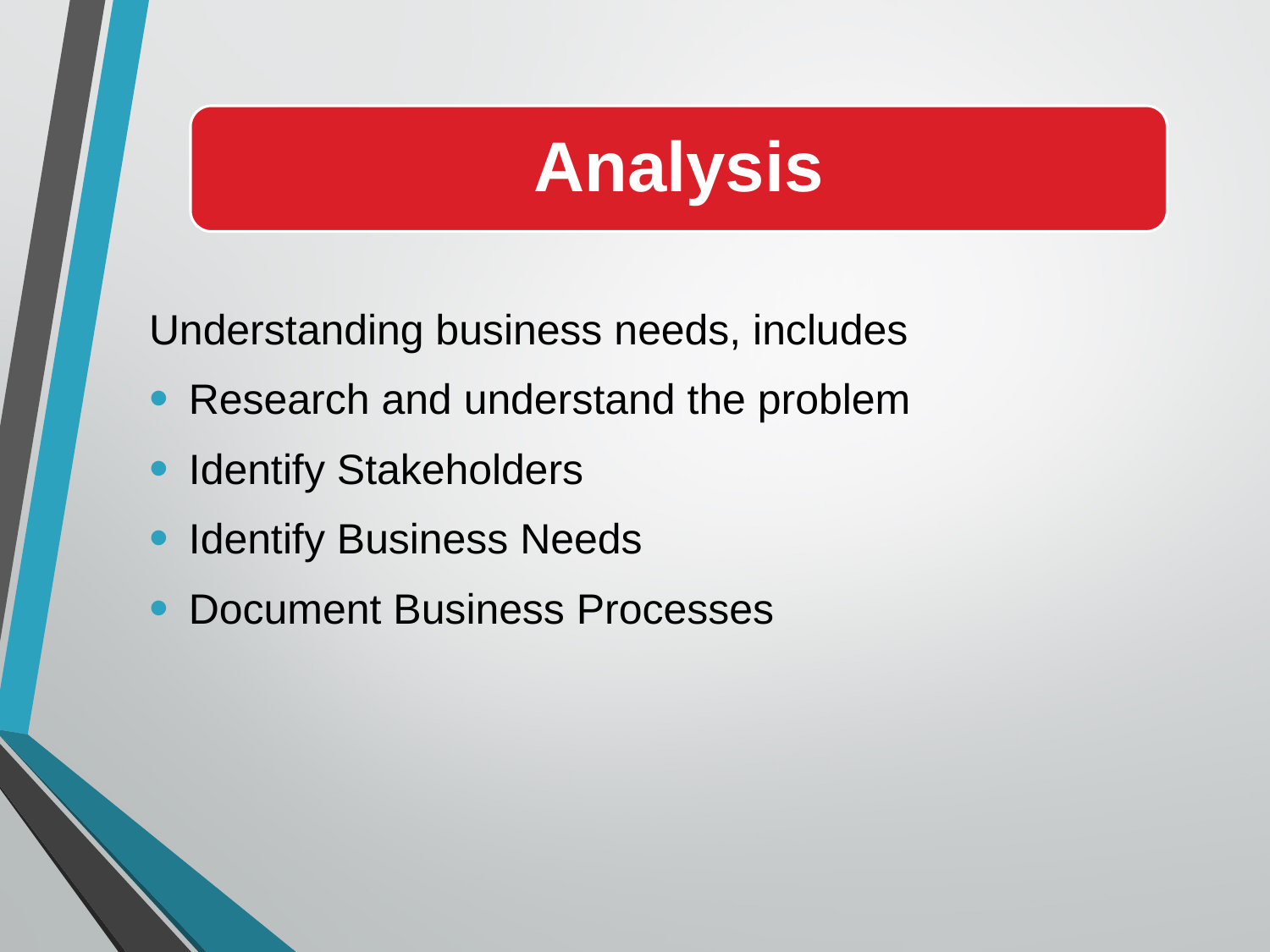

Analysis
Understanding business needs, includes
Research and understand the problem
Identify Stakeholders
Identify Business Needs
Document Business Processes